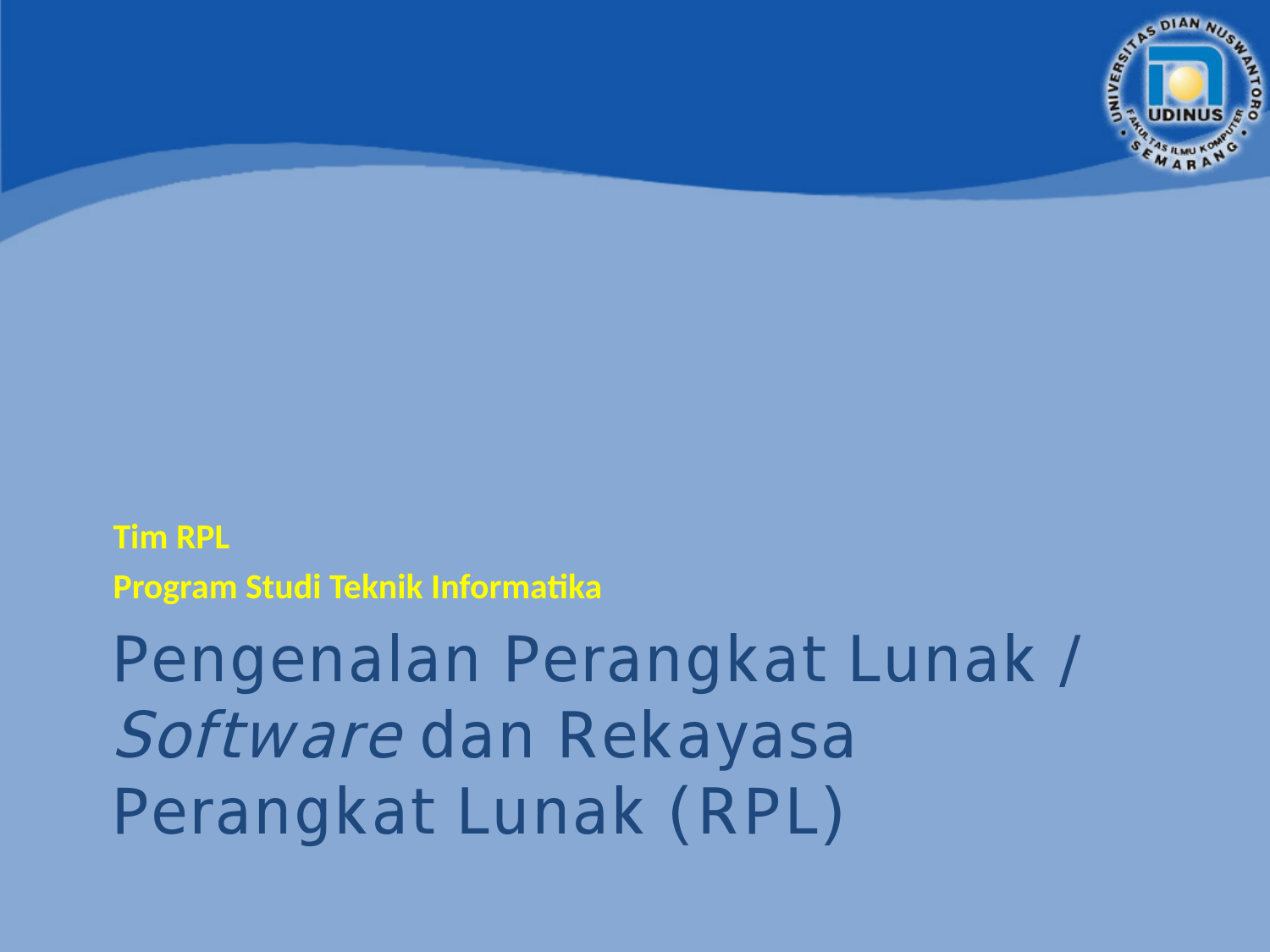

Tim RPL
Program Studi Teknik Informatika
# Pengenalan Perangkat Lunak / Software dan Rekayasa Perangkat Lunak (RPL)